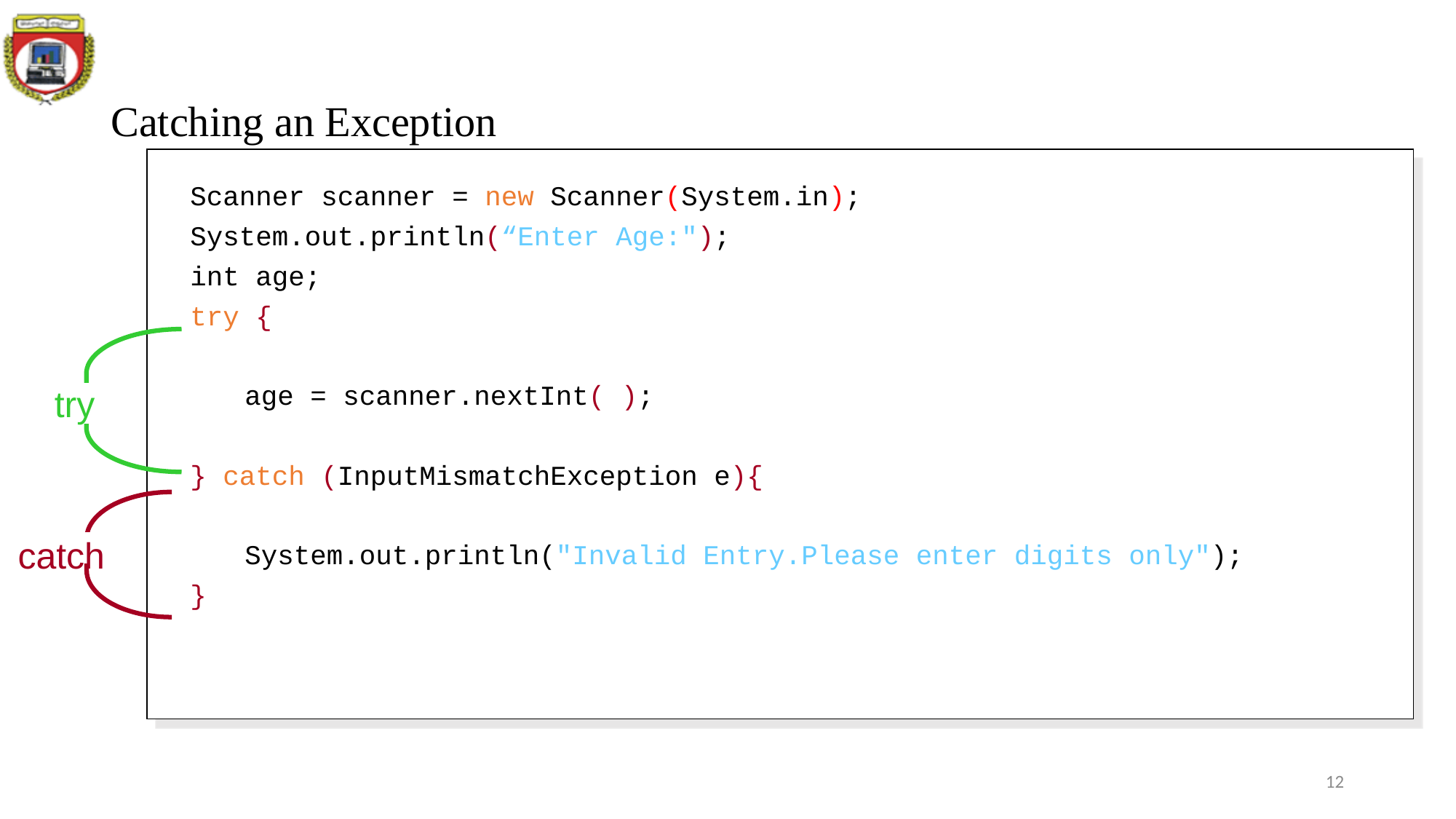

# Catching an Exception

Scanner scanner = new Scanner(System.in);
System.out.println(“Enter Age:");
int age;
try {

	age = scanner.nextInt( );

} catch (InputMismatchException e){

	System.out.println("Invalid Entry.Please enter digits only");
}

try

catch

12